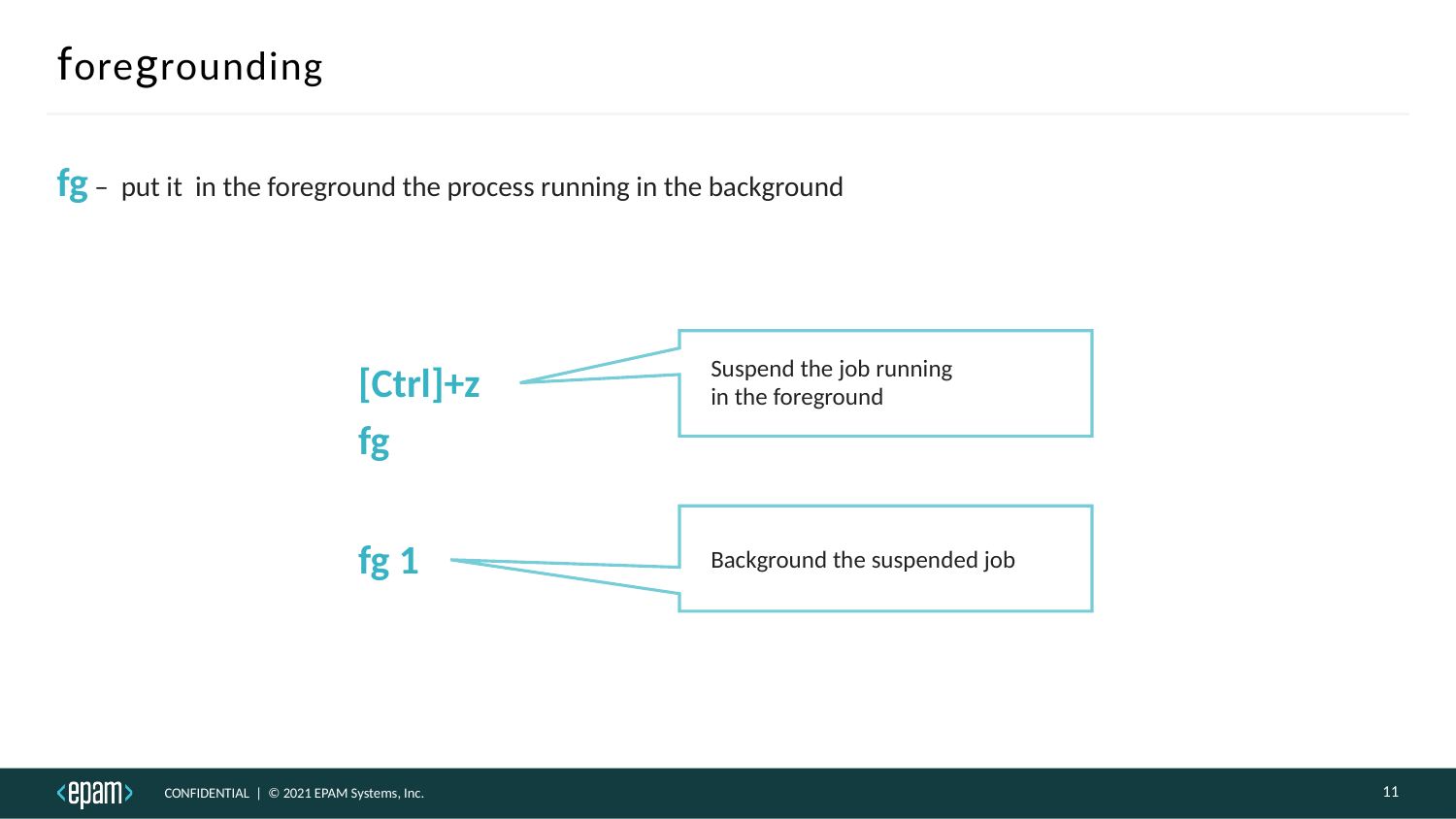

# foregrounding
fg –  put it  in the foreground the process running in the background

Suspend the job running
in the foreground

[Ctrl]+z
fg

Background the suspended job
fg 1
11